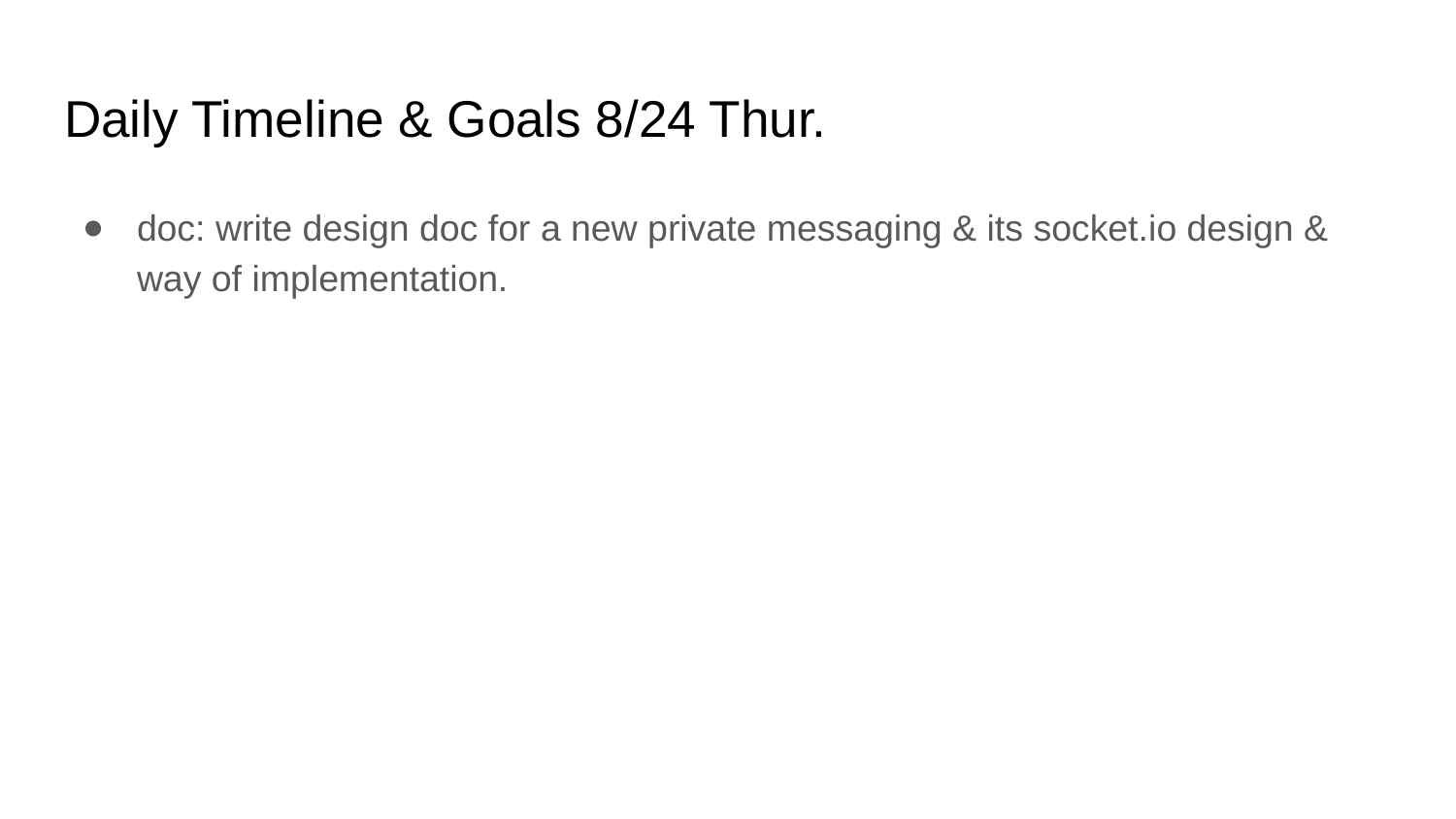

# Daily Timeline & Goals 8/24 Thur.

doc: write design doc for a new private messaging & its socket.io design & way of implementation.